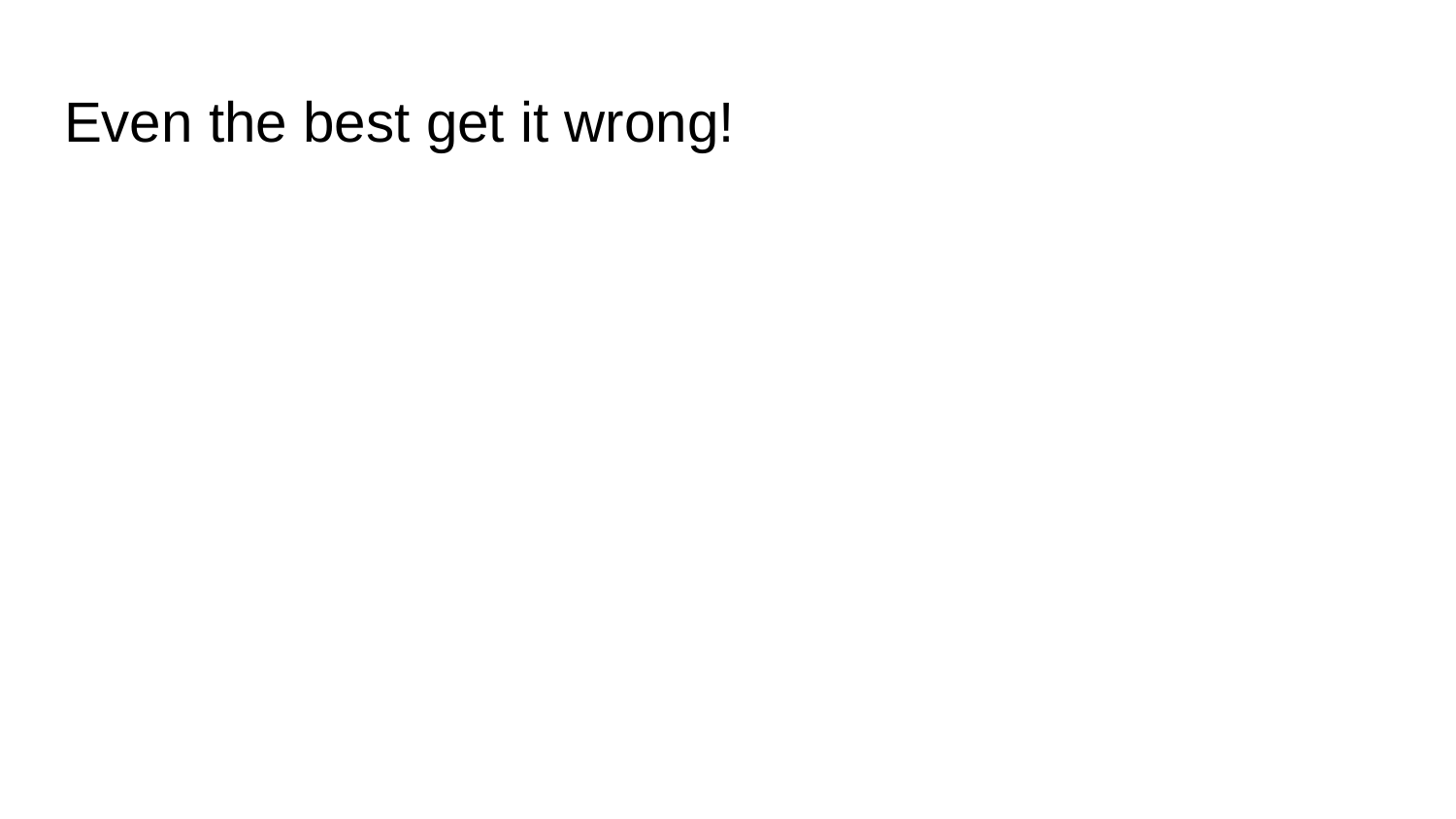

# Even the best get it wrong!